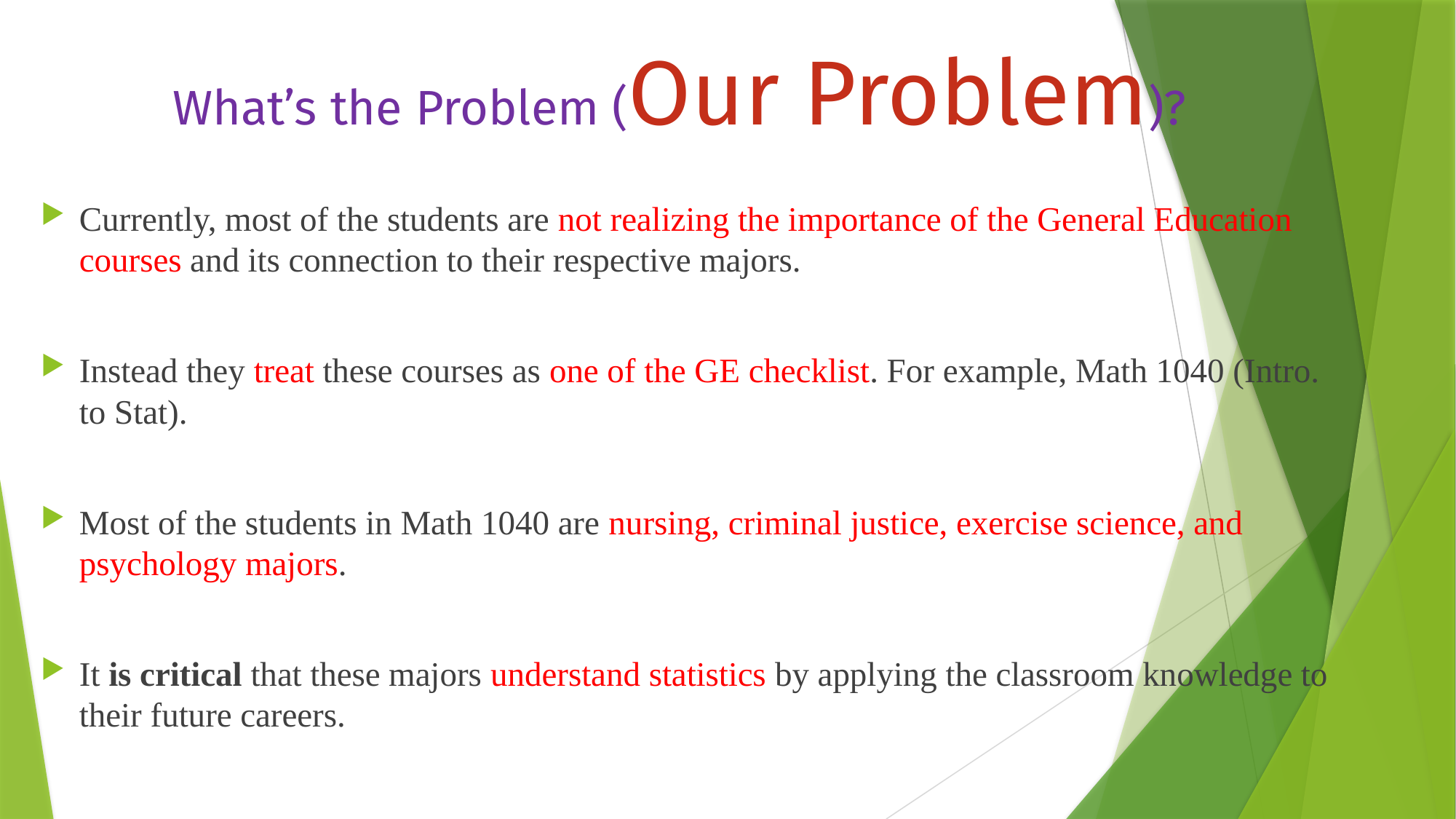

What’s the Problem (Our Problem)?
Currently, most of the students are not realizing the importance of the General Education courses and its connection to their respective majors.

Instead they treat these courses as one of the GE checklist. For example, Math 1040 (Intro. to Stat).

Most of the students in Math 1040 are nursing, criminal justice, exercise science, and psychology majors.

It is critical that these majors understand statistics by applying the classroom knowledge to their future careers.